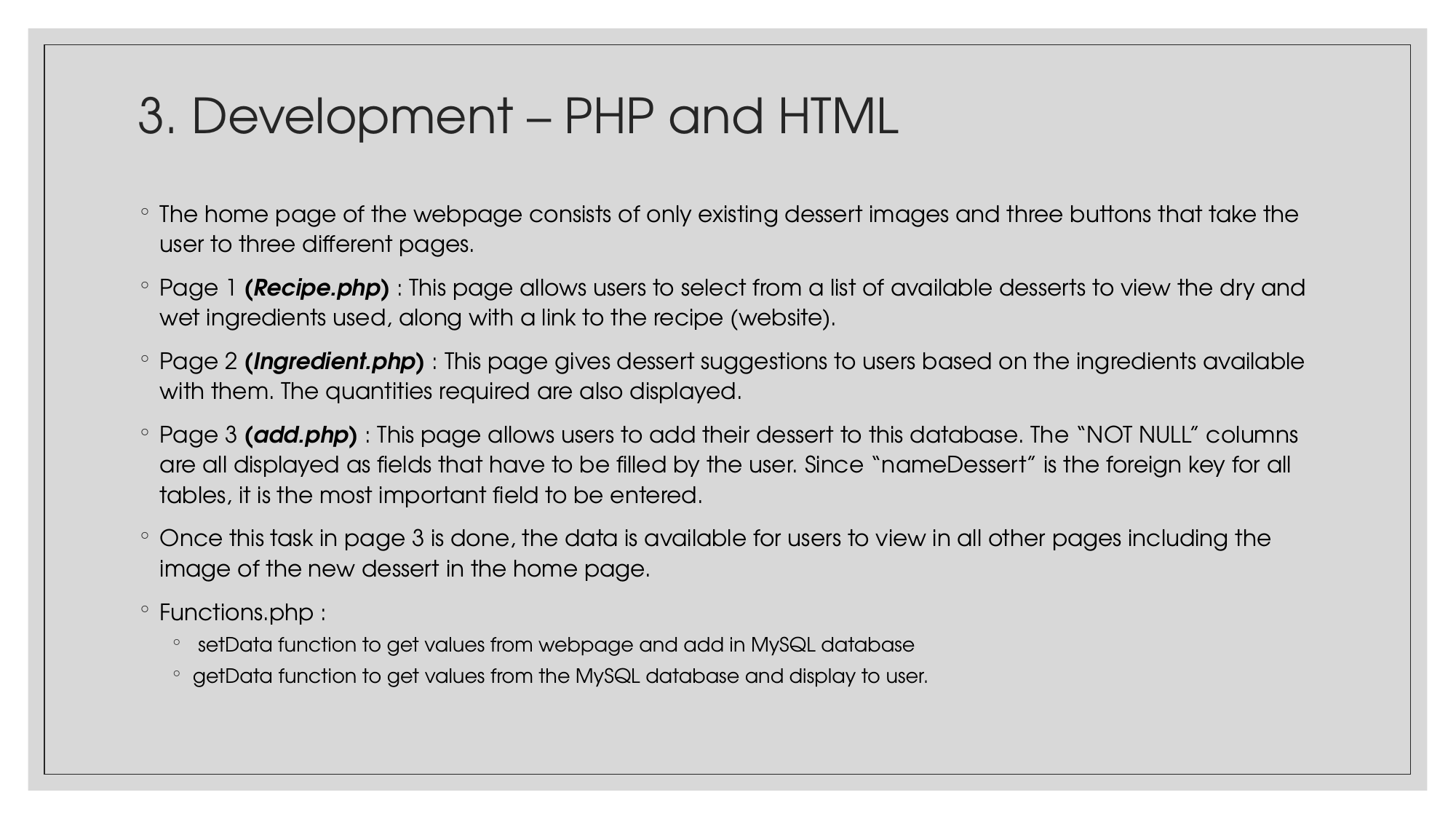

# 3. Development – PHP and HTML
The home page of the webpage consists of only existing dessert images and three buttons that take the user to three different pages.
Page 1 (Recipe.php) : This page allows users to select from a list of available desserts to view the dry and wet ingredients used, along with a link to the recipe (website).
Page 2 (Ingredient.php) : This page gives dessert suggestions to users based on the ingredients available with them. The quantities required are also displayed.
Page 3 (add.php) : This page allows users to add their dessert to this database. The “NOT NULL” columns are all displayed as fields that have to be filled by the user. Since “nameDessert” is the foreign key for all tables, it is the most important field to be entered.
Once this task in page 3 is done, the data is available for users to view in all other pages including the image of the new dessert in the home page.
Functions.php :
 setData function to get values from webpage and add in MySQL database
getData function to get values from the MySQL database and display to user.